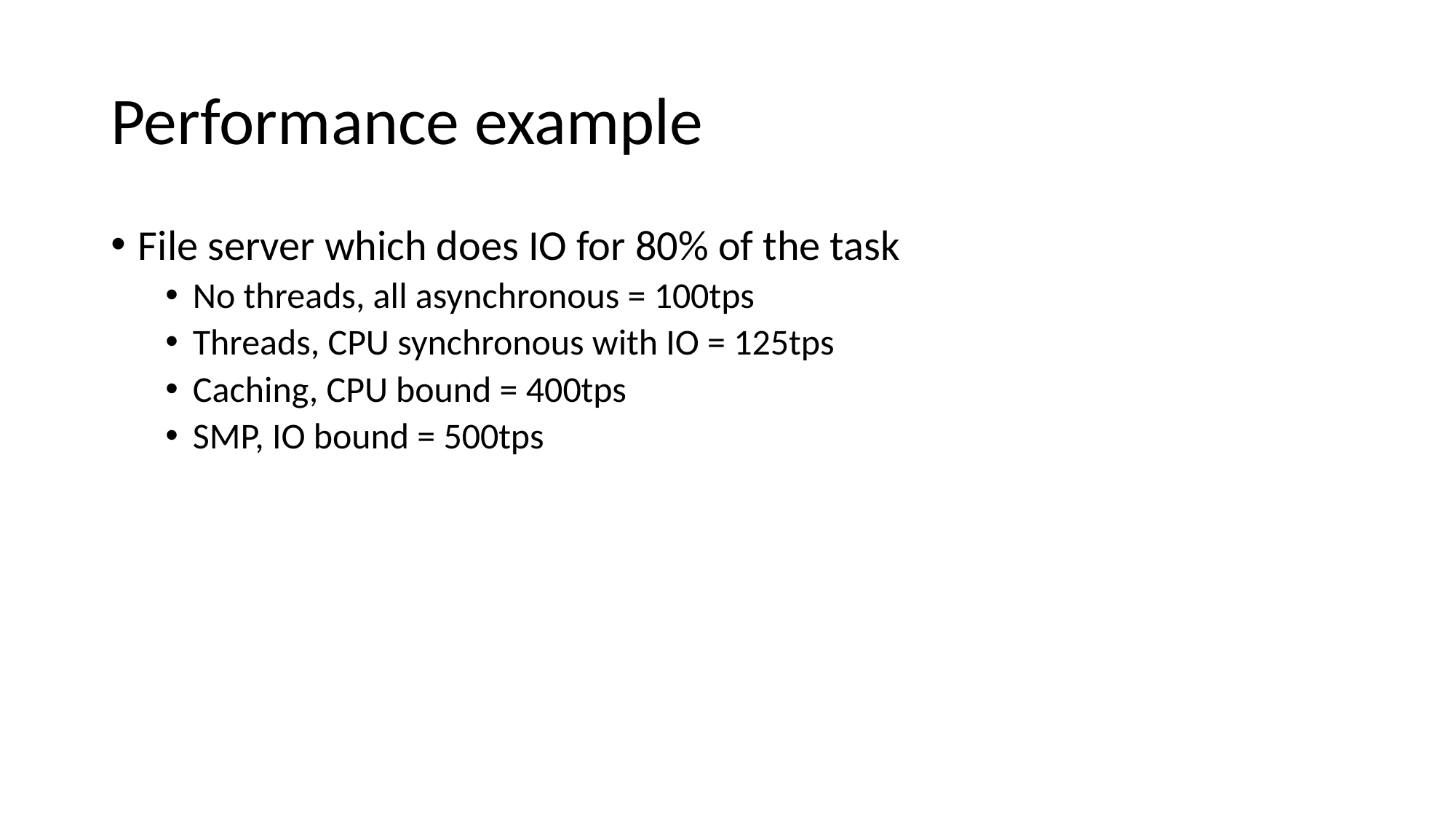

# Performance example
File server which does IO for 80% of the task
No threads, all asynchronous = 100tps
Threads, CPU synchronous with IO = 125tps
Caching, CPU bound = 400tps
SMP, IO bound = 500tps